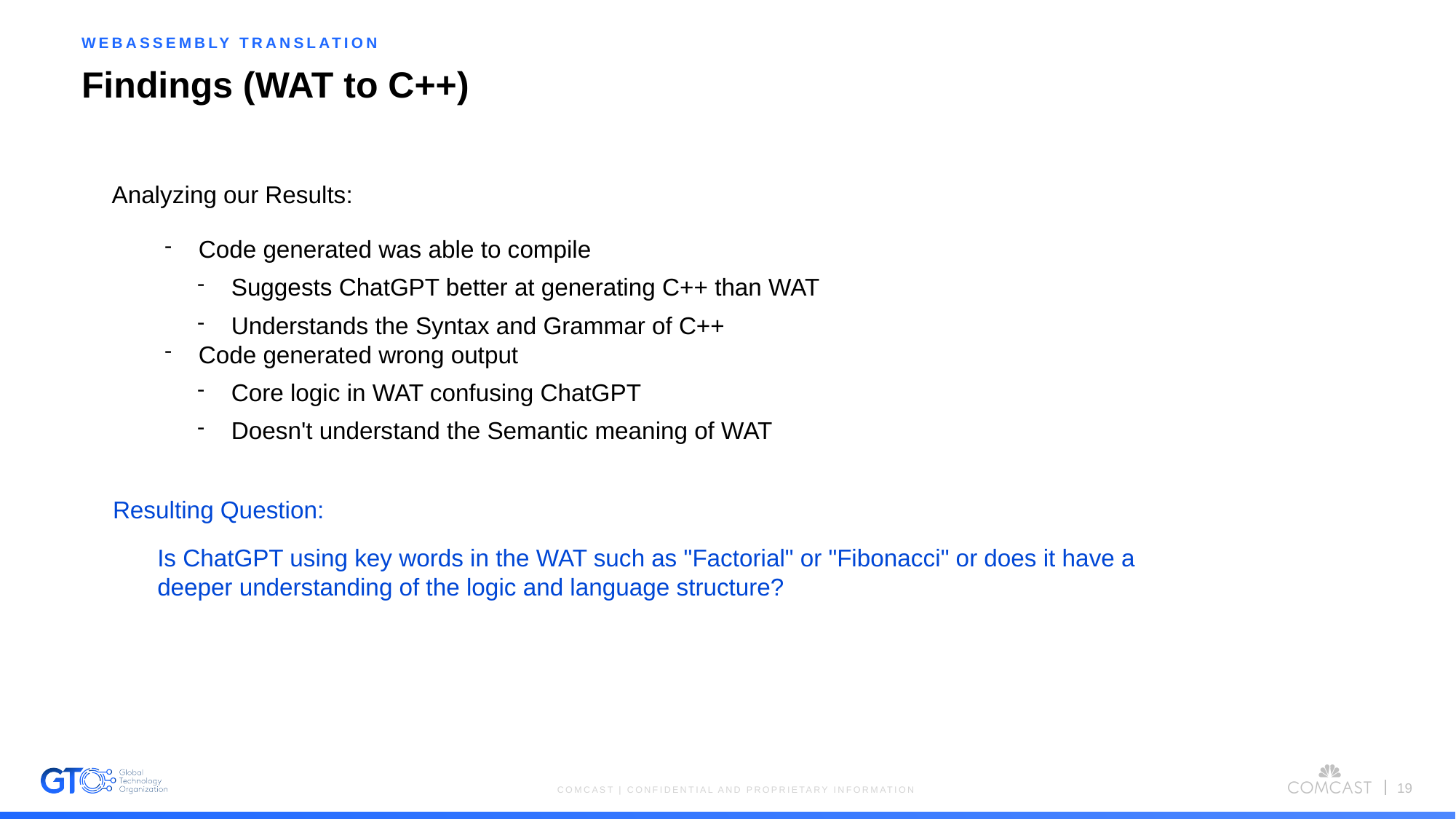

Webassembly TRanslation
# Findings (WAT to C++)
Analyzing our Results:
Code generated was able to compile
Suggests ChatGPT better at generating C++ than WAT
Understands the Syntax and Grammar of C++
Code generated wrong output
Core logic in WAT confusing ChatGPT
Doesn't understand the Semantic meaning of WAT

Resulting Question:
Is ChatGPT using key words in the WAT such as "Factorial" or "Fibonacci" or does it have a deeper understanding of the logic and language structure?